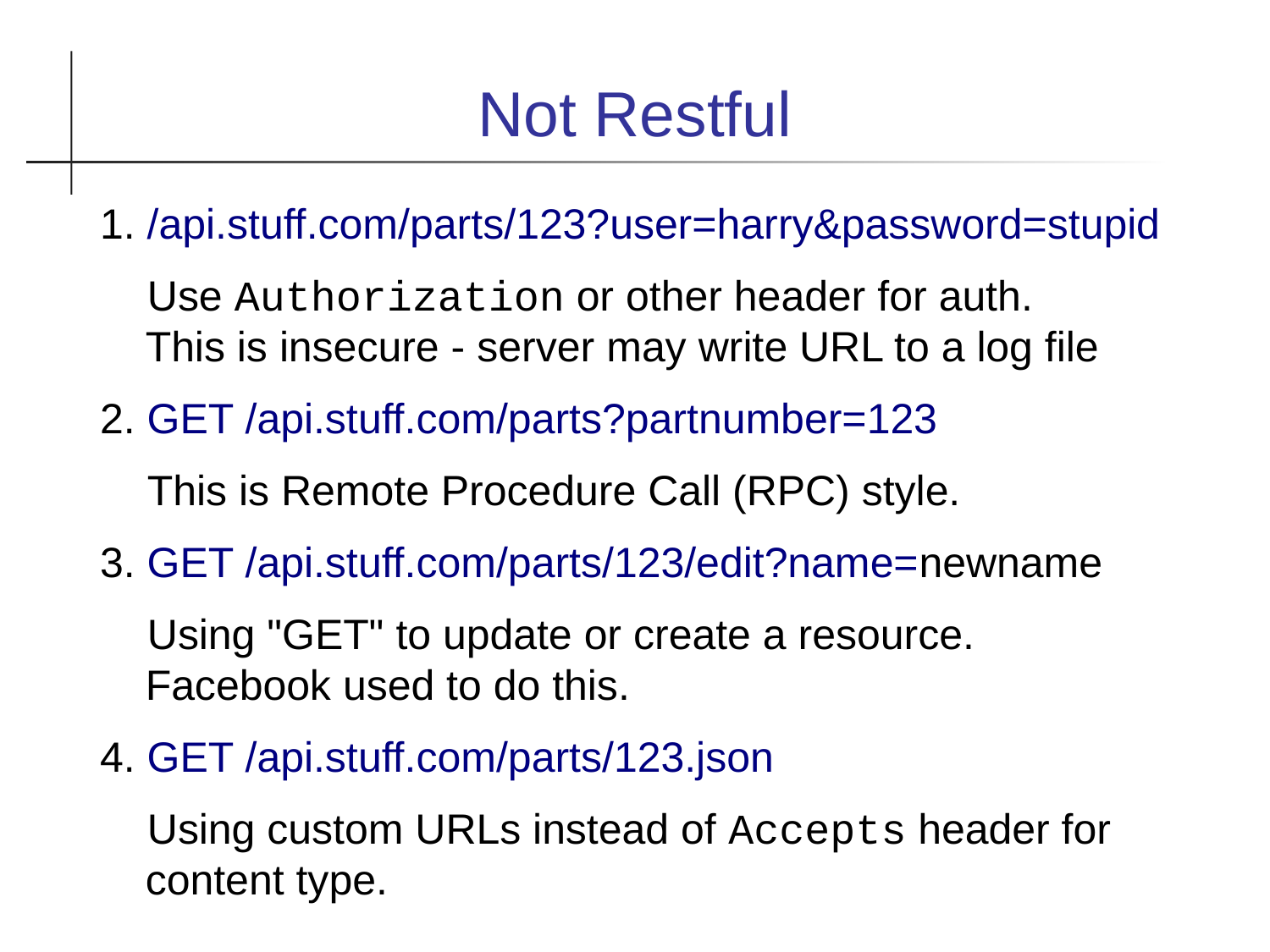

Not Restful
1. /api.stuff.com/parts/123?user=harry&password=stupid
    Use Authorization or other header for auth.
This is insecure - server may write URL to a log file
2. GET /api.stuff.com/parts?partnumber=123
    This is Remote Procedure Call (RPC) style.
3. GET /api.stuff.com/parts/123/edit?name=newname
    Using "GET" to update or create a resource. Facebook used to do this.
4. GET /api.stuff.com/parts/123.json
    Using custom URLs instead of Accepts header for content type.